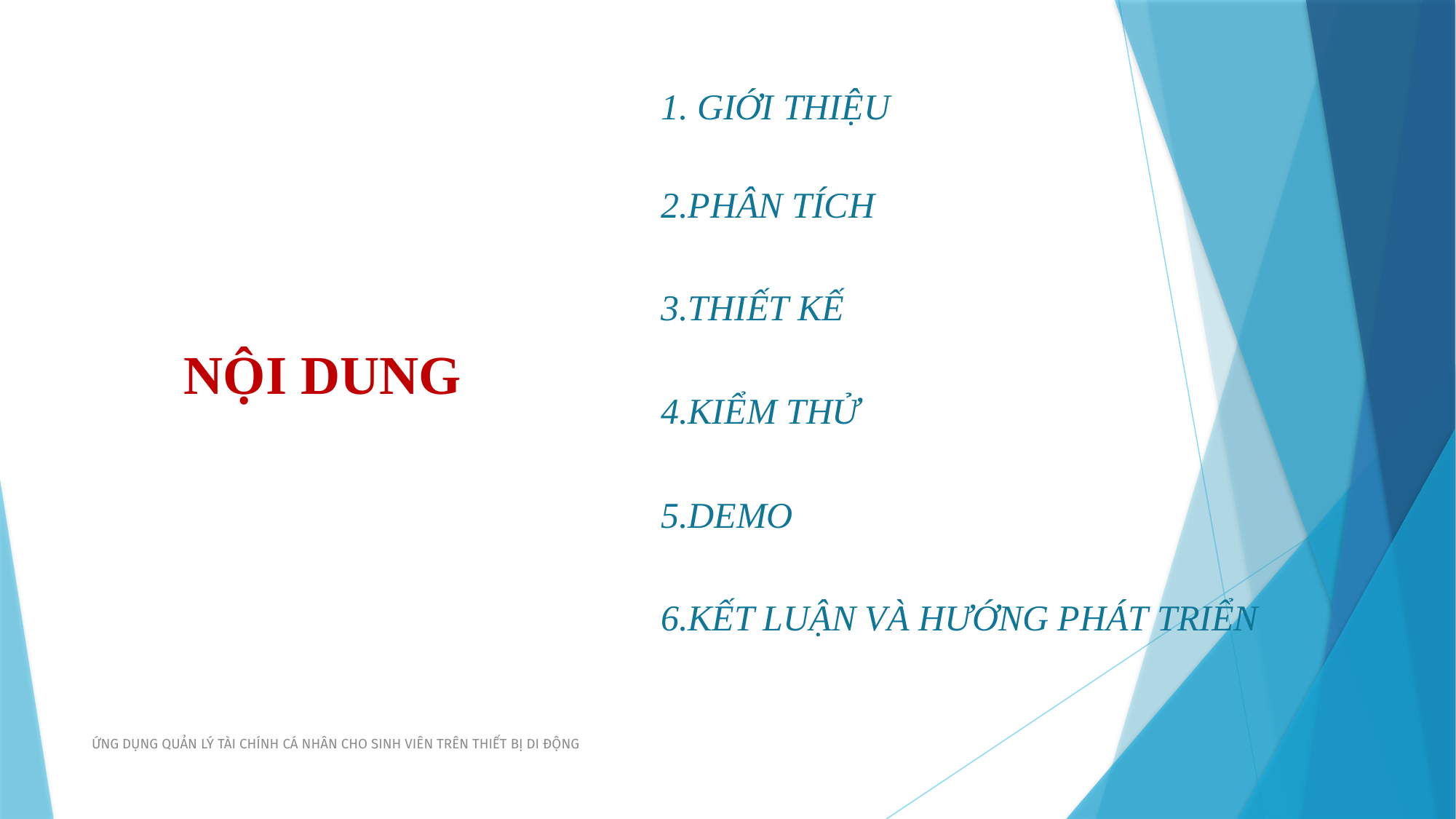

1. GIỚI THIỆU
2.PHÂN TÍCH
3.THIẾT KẾ
# NỘI DUNG
4.KIỂM THỬ
5.DEMO
6.KẾT LUẬN VÀ HƯỚNG PHÁT TRIỂN
ỨNG DỤNG QUẢN LÝ TÀI CHÍNH CÁ NHÂN CHO SINH VIÊN TRÊN THIẾT BỊ DI ĐỘNG
2